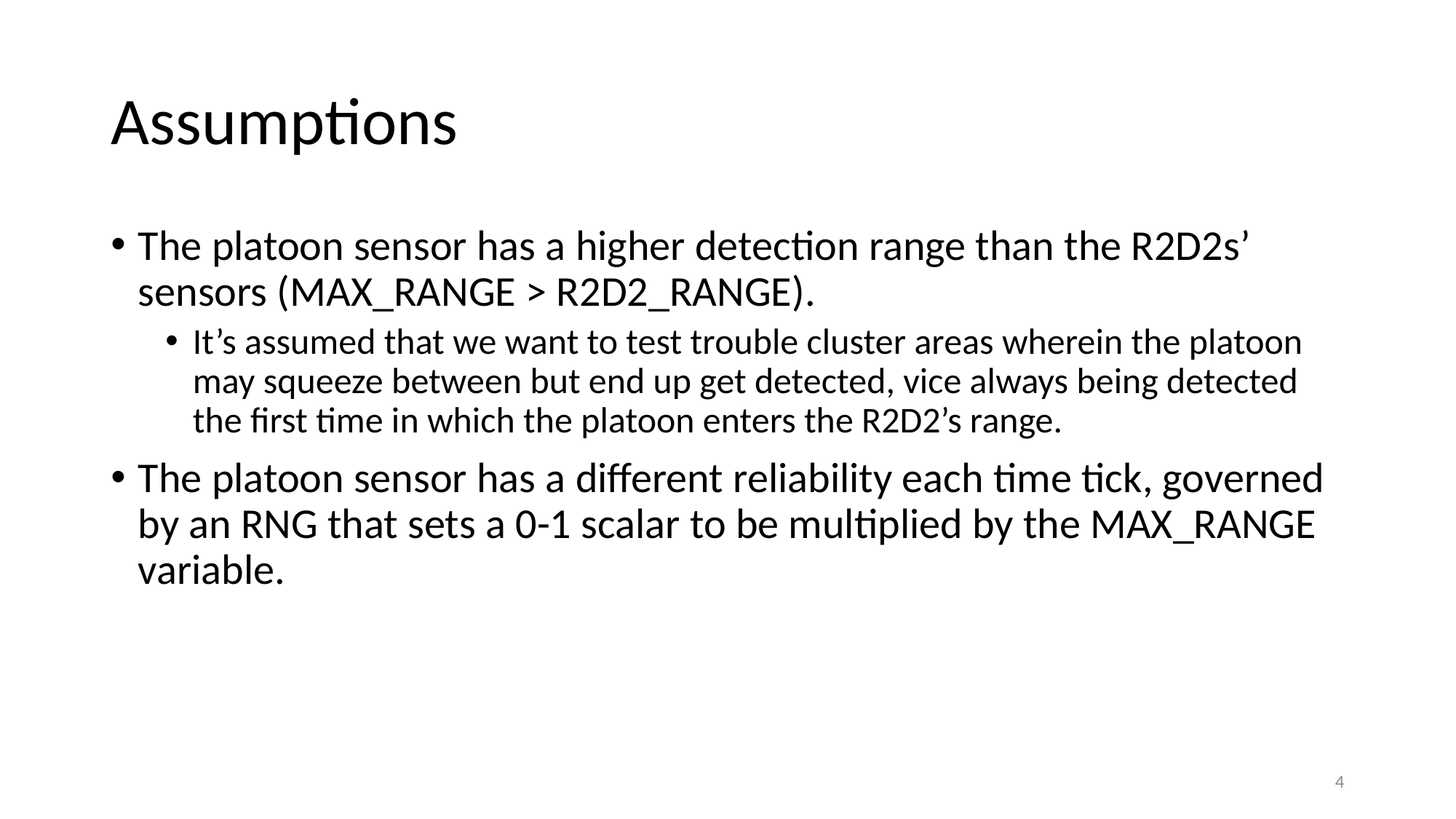

# Assumptions
The platoon sensor has a higher detection range than the R2D2s’ sensors (MAX_RANGE > R2D2_RANGE).
It’s assumed that we want to test trouble cluster areas wherein the platoon may squeeze between but end up get detected, vice always being detected the first time in which the platoon enters the R2D2’s range.
The platoon sensor has a different reliability each time tick, governed by an RNG that sets a 0-1 scalar to be multiplied by the MAX_RANGE variable.

4